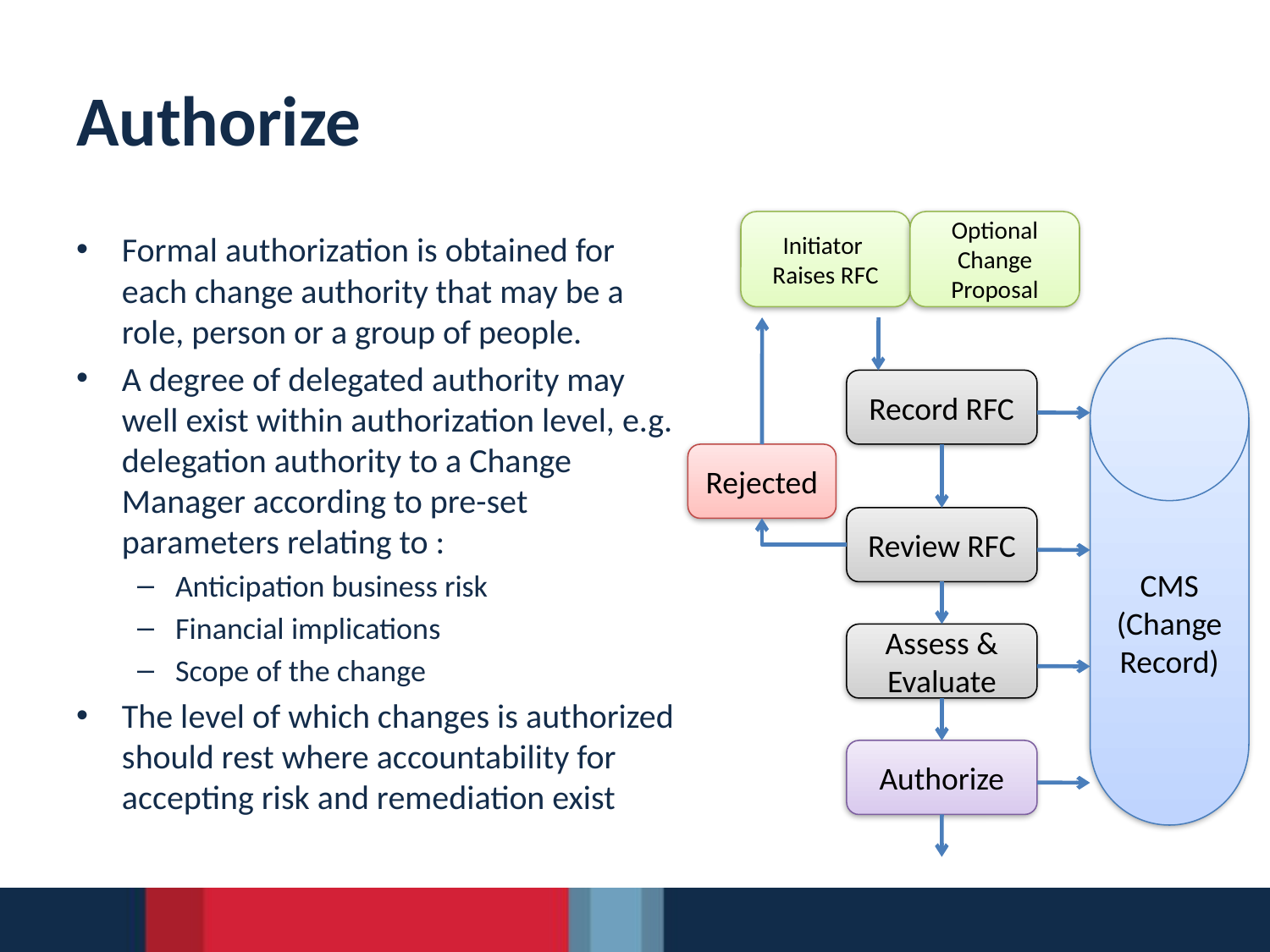

# Authorize
Initiator
Raises RFC
Optional Change Proposal
Formal authorization is obtained for each change authority that may be a role, person or a group of people.
A degree of delegated authority may well exist within authorization level, e.g. delegation authority to a Change Manager according to pre-set parameters relating to :
Anticipation business risk
Financial implications
Scope of the change
The level of which changes is authorized should rest where accountability for accepting risk and remediation exist
CMS
(Change Record)
Record RFC
Rejected
Review RFC
Assess & Evaluate
Authorize